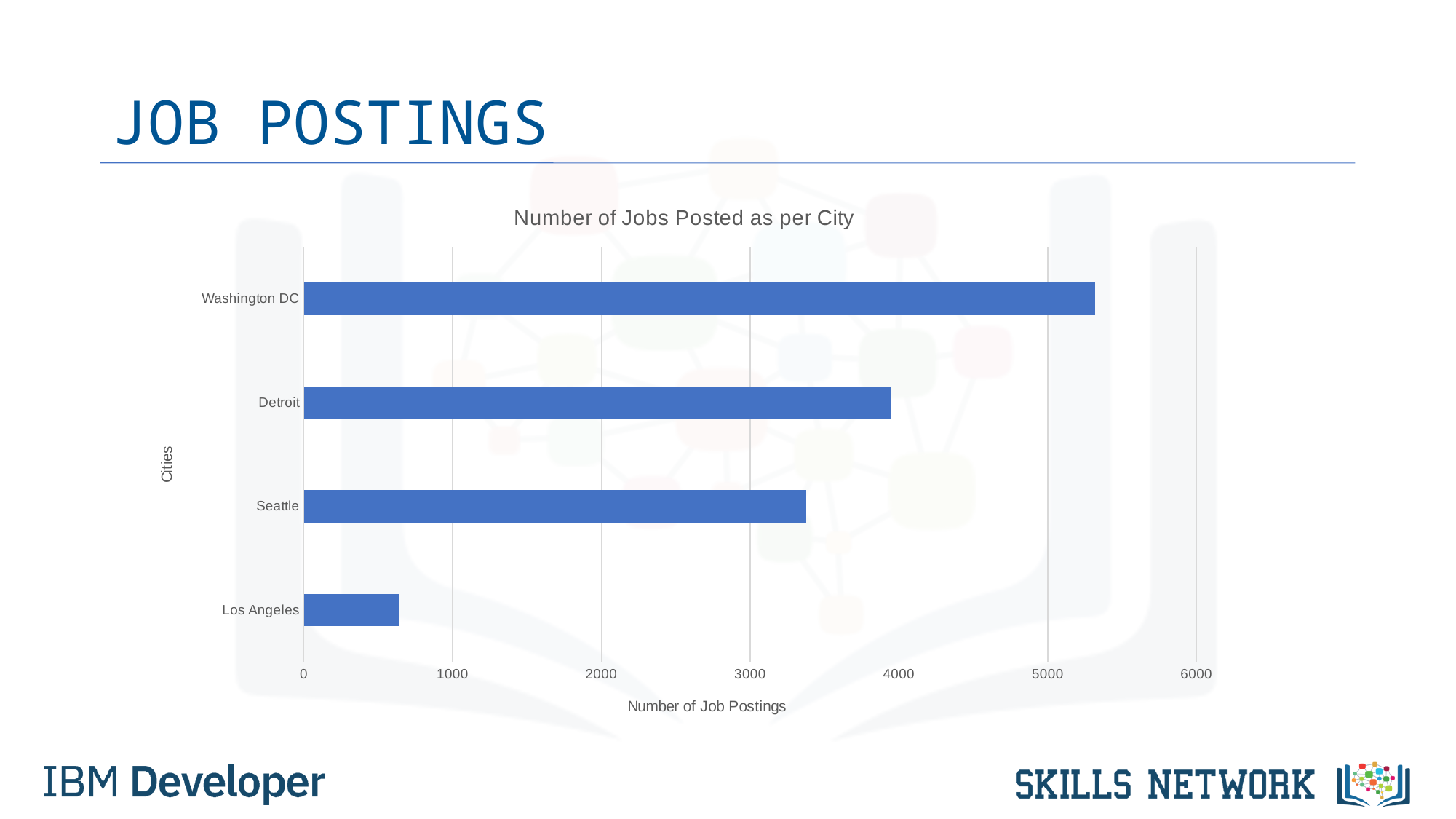

# JOB POSTINGS

### Chart: Number of Jobs Posted as per City

| Category | Number of Jobs |
|---|---|
| Los Angeles | 640.0 |
| Seattle | 3375.0 |
| Detroit | 3945.0 |
| Washington DC | 5316.0 |